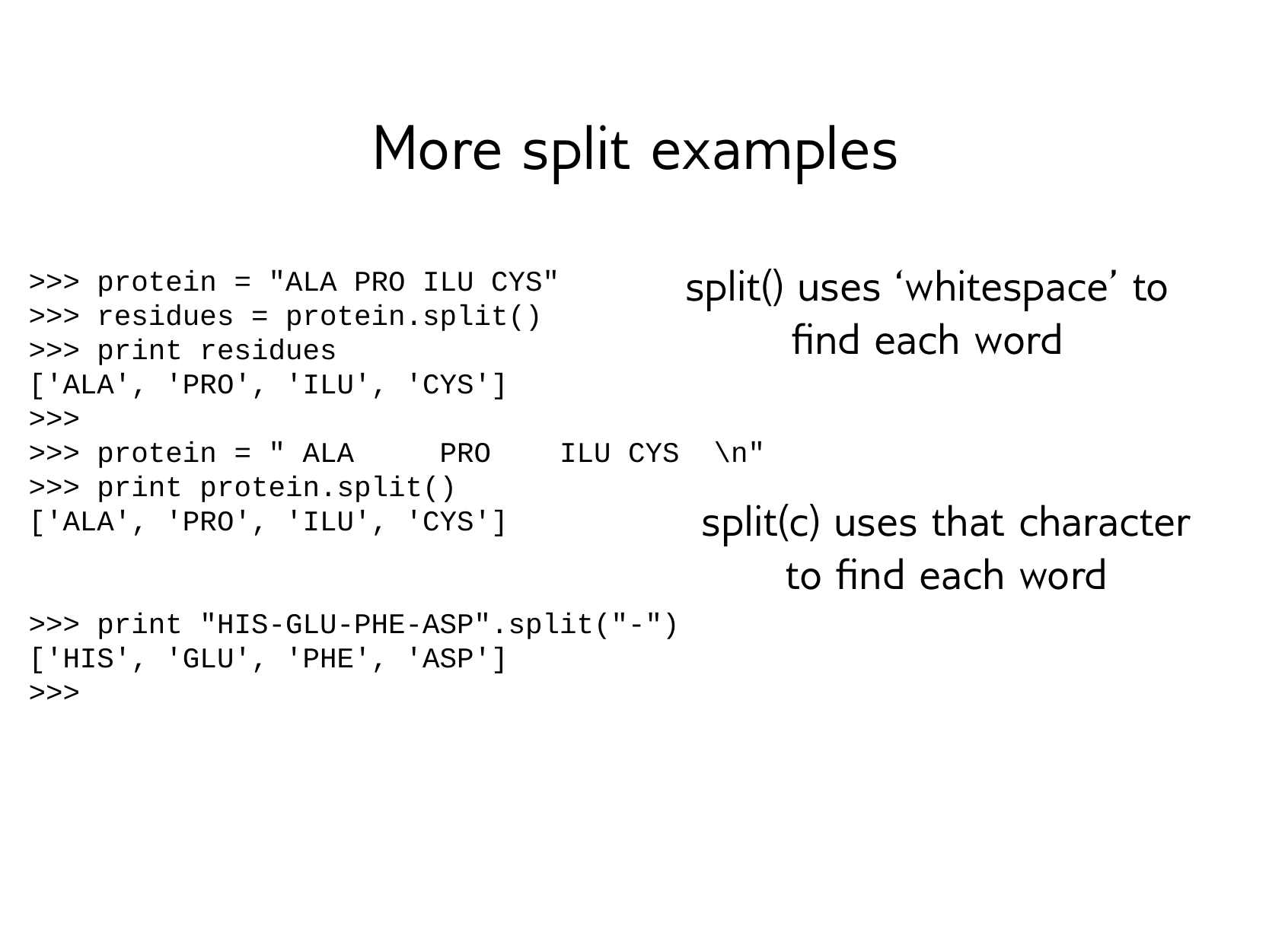

# More split examples
split() uses ‘whitespace’ to
find each word
>>> protein = "ALA PRO ILU CYS"
>>> residues = protein.split()
>>> print residues
['ALA', 'PRO', 'ILU', 'CYS']
>>>
>>> protein = " ALA     PRO    ILU CYS  \n"
>>> print protein.split()
['ALA', 'PRO', 'ILU', 'CYS']

>>> print "HIS-GLU-PHE-ASP".split("-")
['HIS', 'GLU', 'PHE', 'ASP']
>>>

split(c) uses that character
to find each word